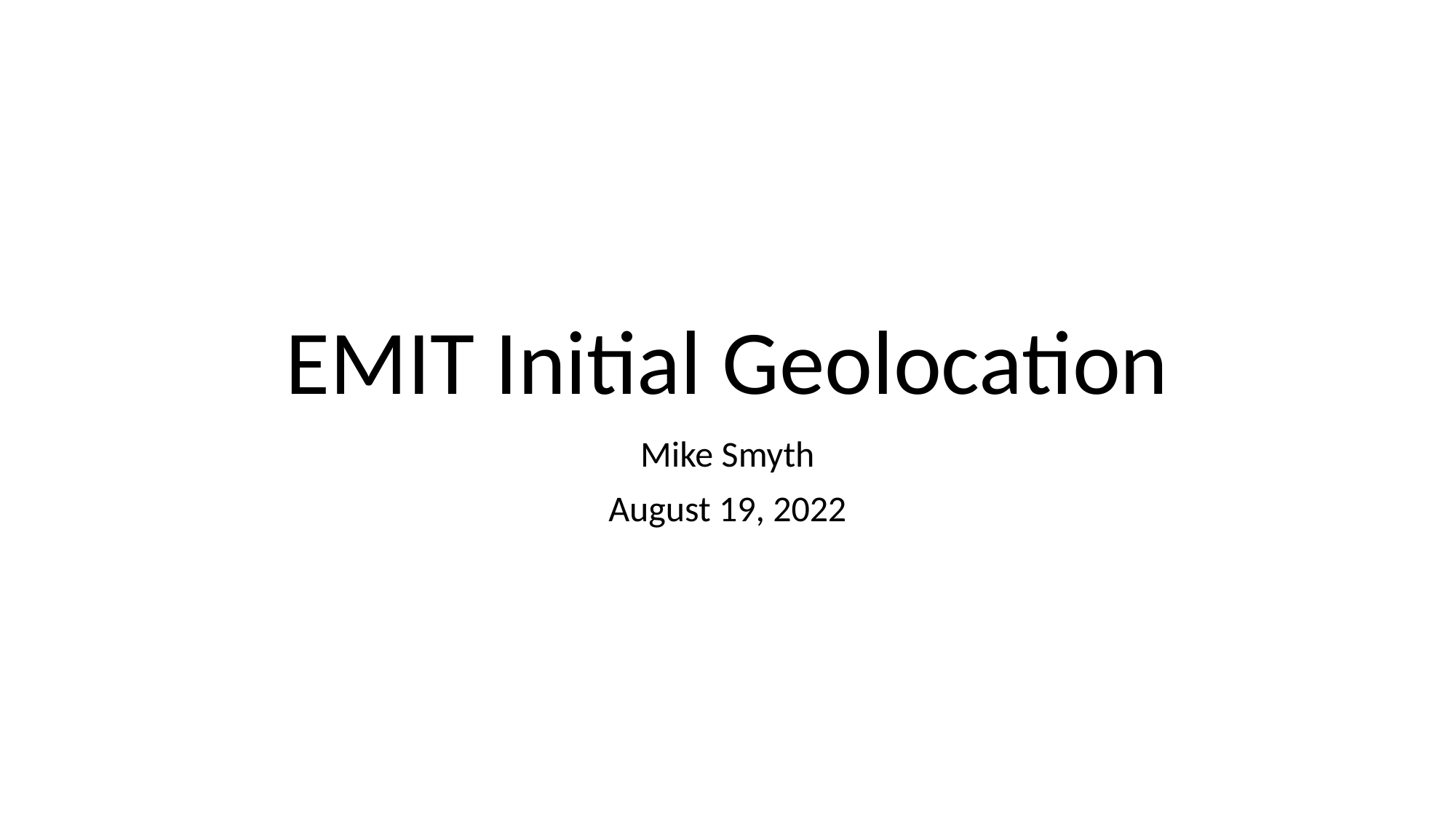

# EMIT Initial Geolocation
Mike Smyth
August 19, 2022